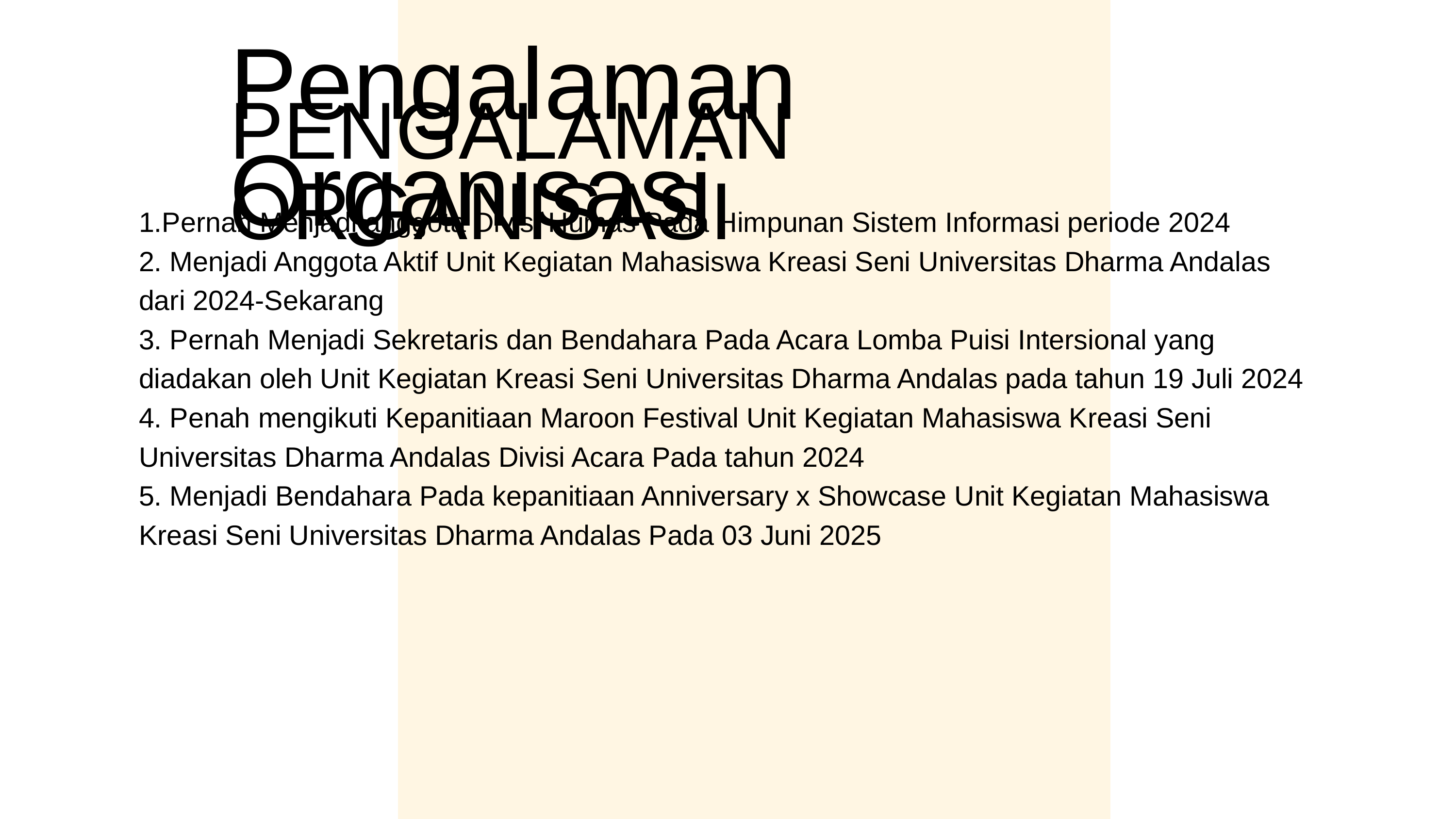

Pengalaman Organisasi
PENGALAMAN ORGANISASI
1.Pernah Menjadi anggota Divisi Humas Pada Himpunan Sistem Informasi periode 2024
2. Menjadi Anggota Aktif Unit Kegiatan Mahasiswa Kreasi Seni Universitas Dharma Andalas dari 2024-Sekarang
3. Pernah Menjadi Sekretaris dan Bendahara Pada Acara Lomba Puisi Intersional yang diadakan oleh Unit Kegiatan Kreasi Seni Universitas Dharma Andalas pada tahun 19 Juli 2024
4. Penah mengikuti Kepanitiaan Maroon Festival Unit Kegiatan Mahasiswa Kreasi Seni Universitas Dharma Andalas Divisi Acara Pada tahun 2024
5. Menjadi Bendahara Pada kepanitiaan Anniversary x Showcase Unit Kegiatan Mahasiswa Kreasi Seni Universitas Dharma Andalas Pada 03 Juni 2025